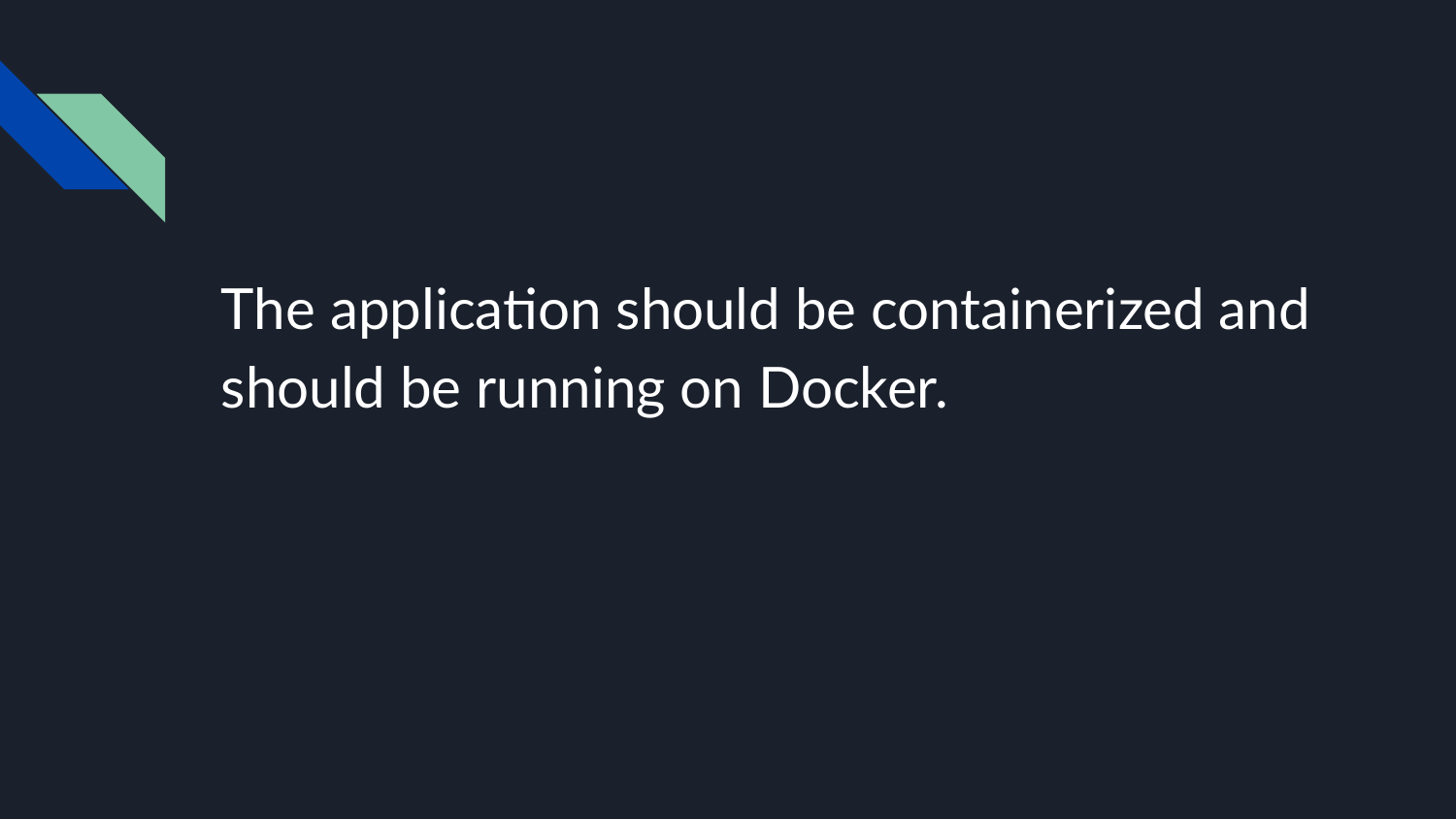

The application should be containerized and should be running on Docker.